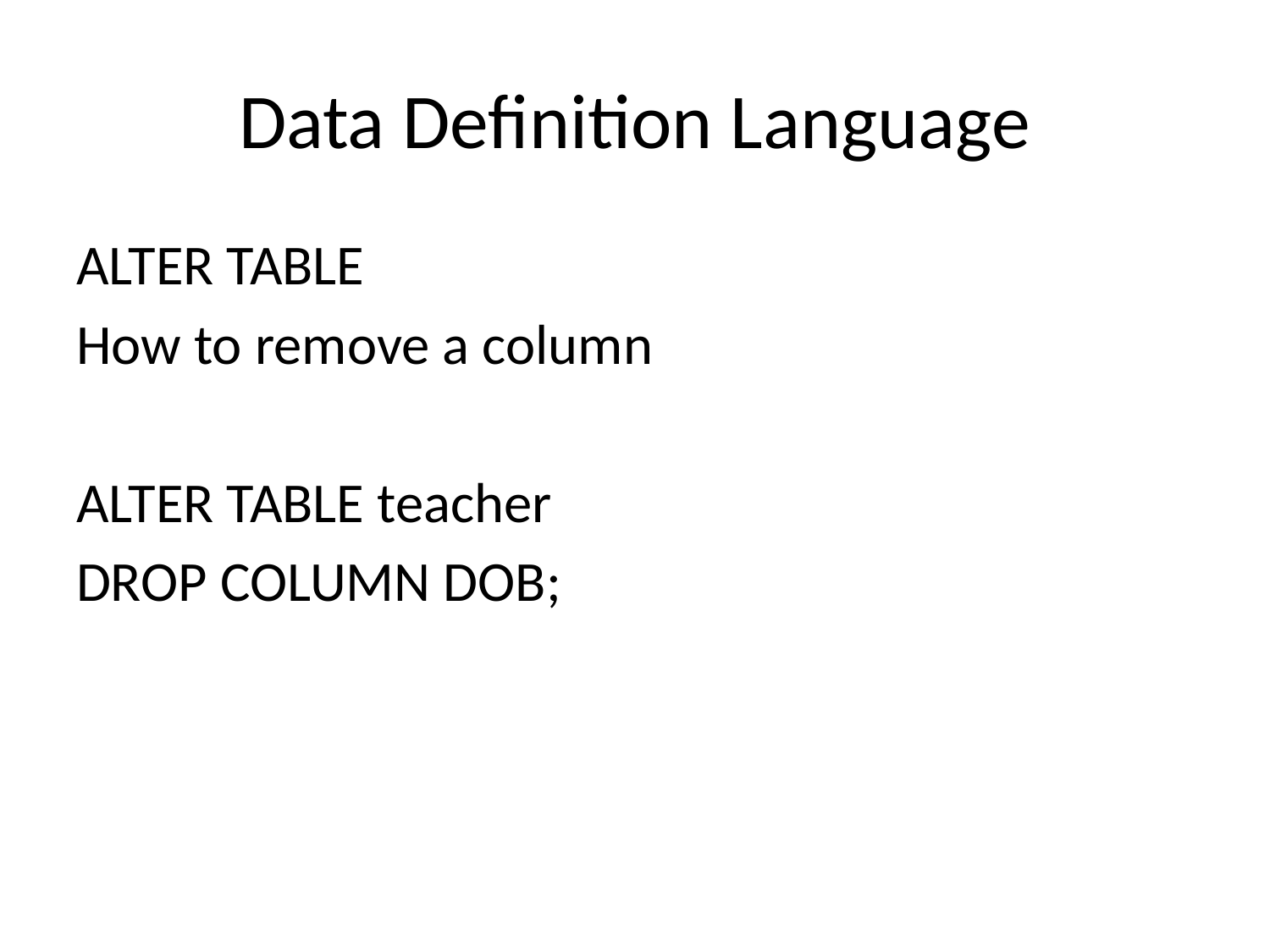

# Data Definition Language
ALTER TABLE
How to remove a column

ALTER TABLE teacher
DROP COLUMN DOB;